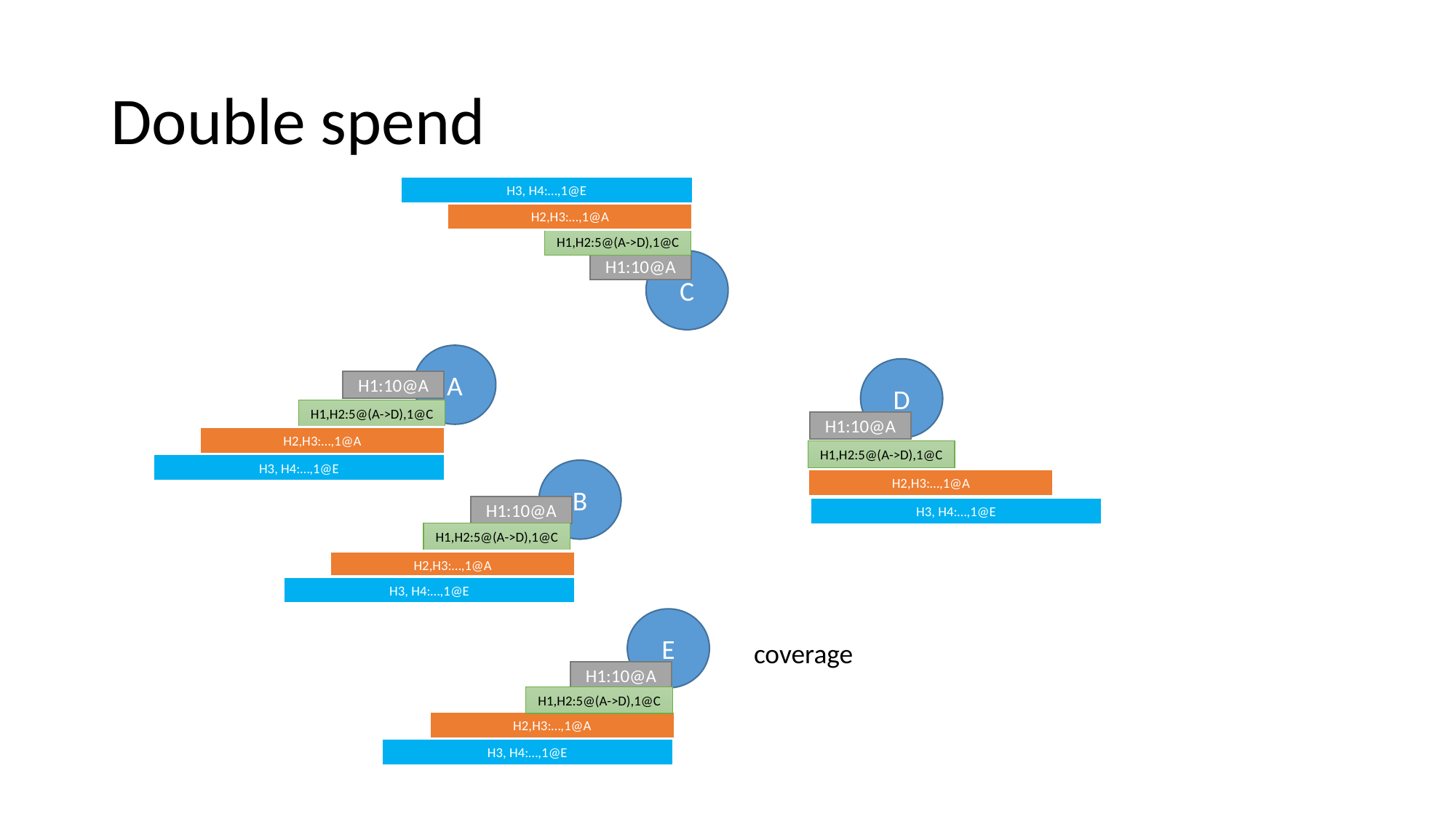

# Double spend
H3, H4:…,1@E
H2,H3:…,1@A
H1,H2:5@(A->D),1@C
C
H1:10@A
A
D
H1:10@A
H1,H2:5@(A->D),1@C
H1:10@A
H2,H3:…,1@A
H1,H2:5@(A->D),1@C
H3, H4:…,1@E
B
H2,H3:…,1@A
H1:10@A
H3, H4:…,1@E
H1,H2:5@(A->D),1@C
H2,H3:…,1@A
H3, H4:…,1@E
E
coverage
H1:10@A
H1,H2:5@(A->D),1@C
H2,H3:…,1@A
H3, H4:…,1@E